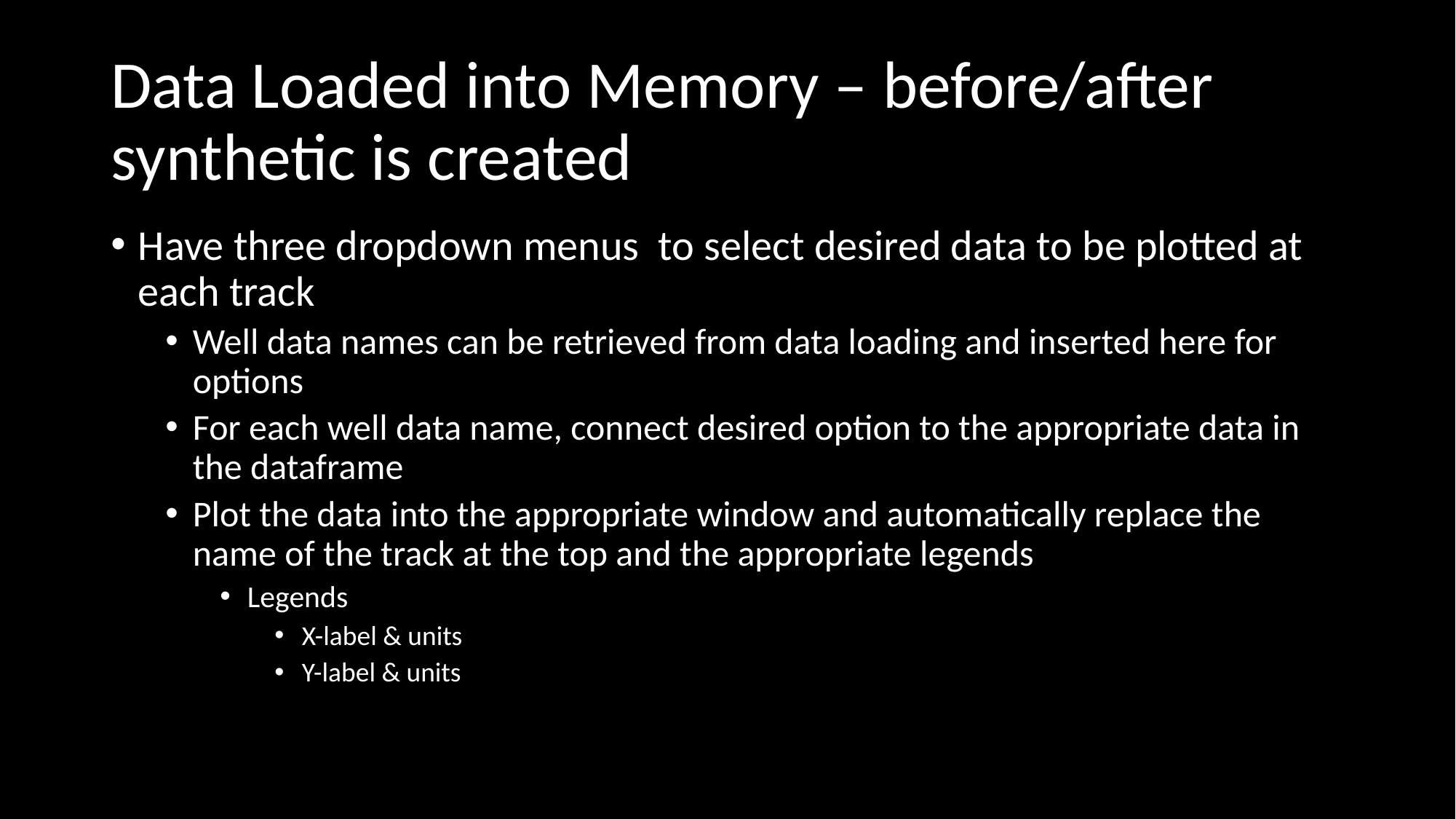

# Data Loaded into Memory – before/after synthetic is created
Have three dropdown menus  to select desired data to be plotted at each track
Well data names can be retrieved from data loading and inserted here for options
For each well data name, connect desired option to the appropriate data in the dataframe
Plot the data into the appropriate window and automatically replace the name of the track at the top and the appropriate legends
Legends
X-label & units
Y-label & units